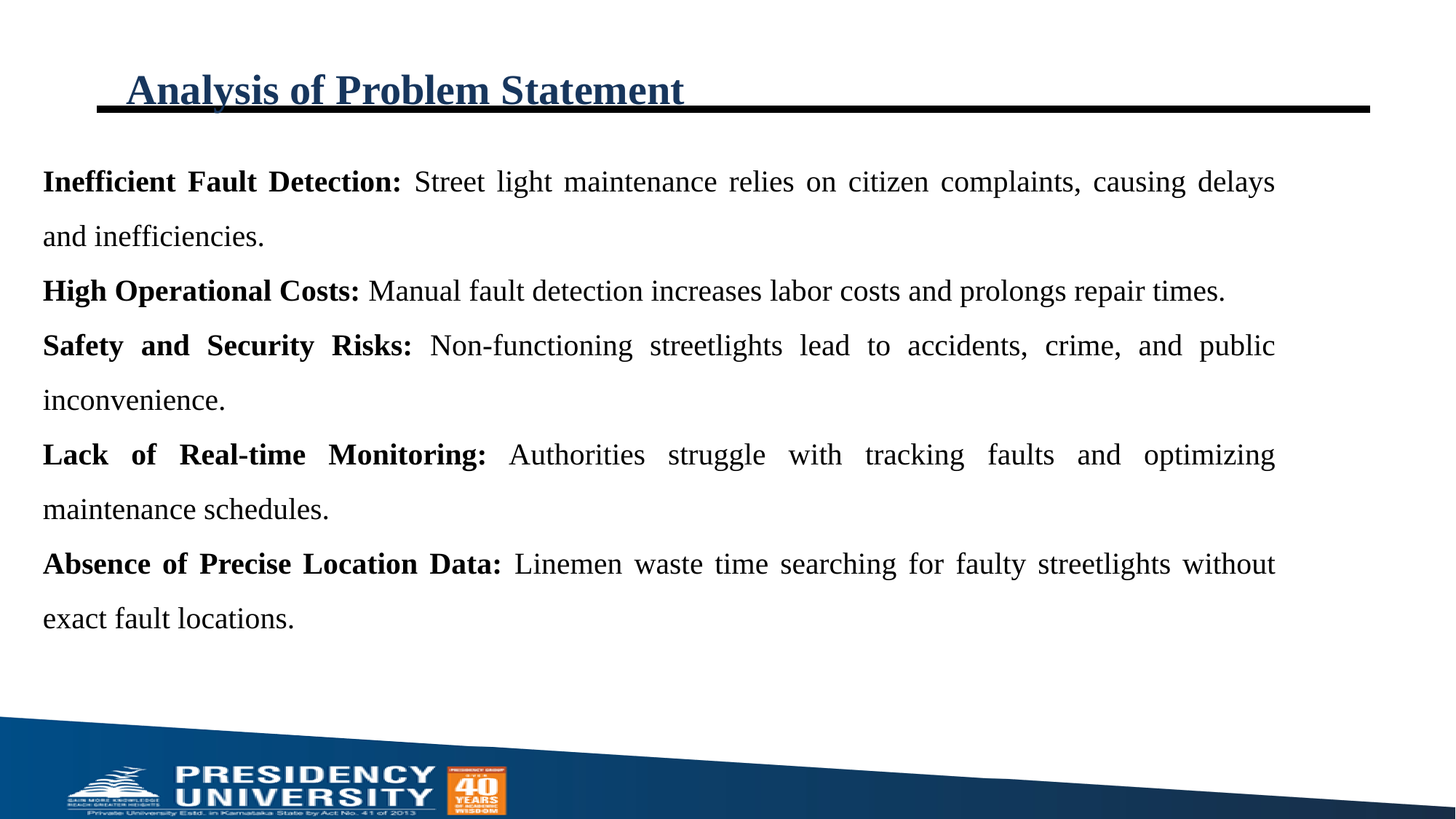

# Analysis of Problem Statement
Inefficient Fault Detection: Street light maintenance relies on citizen complaints, causing delays and inefficiencies.
High Operational Costs: Manual fault detection increases labor costs and prolongs repair times.
Safety and Security Risks: Non-functioning streetlights lead to accidents, crime, and public inconvenience.
Lack of Real-time Monitoring: Authorities struggle with tracking faults and optimizing maintenance schedules.
Absence of Precise Location Data: Linemen waste time searching for faulty streetlights without exact fault locations.